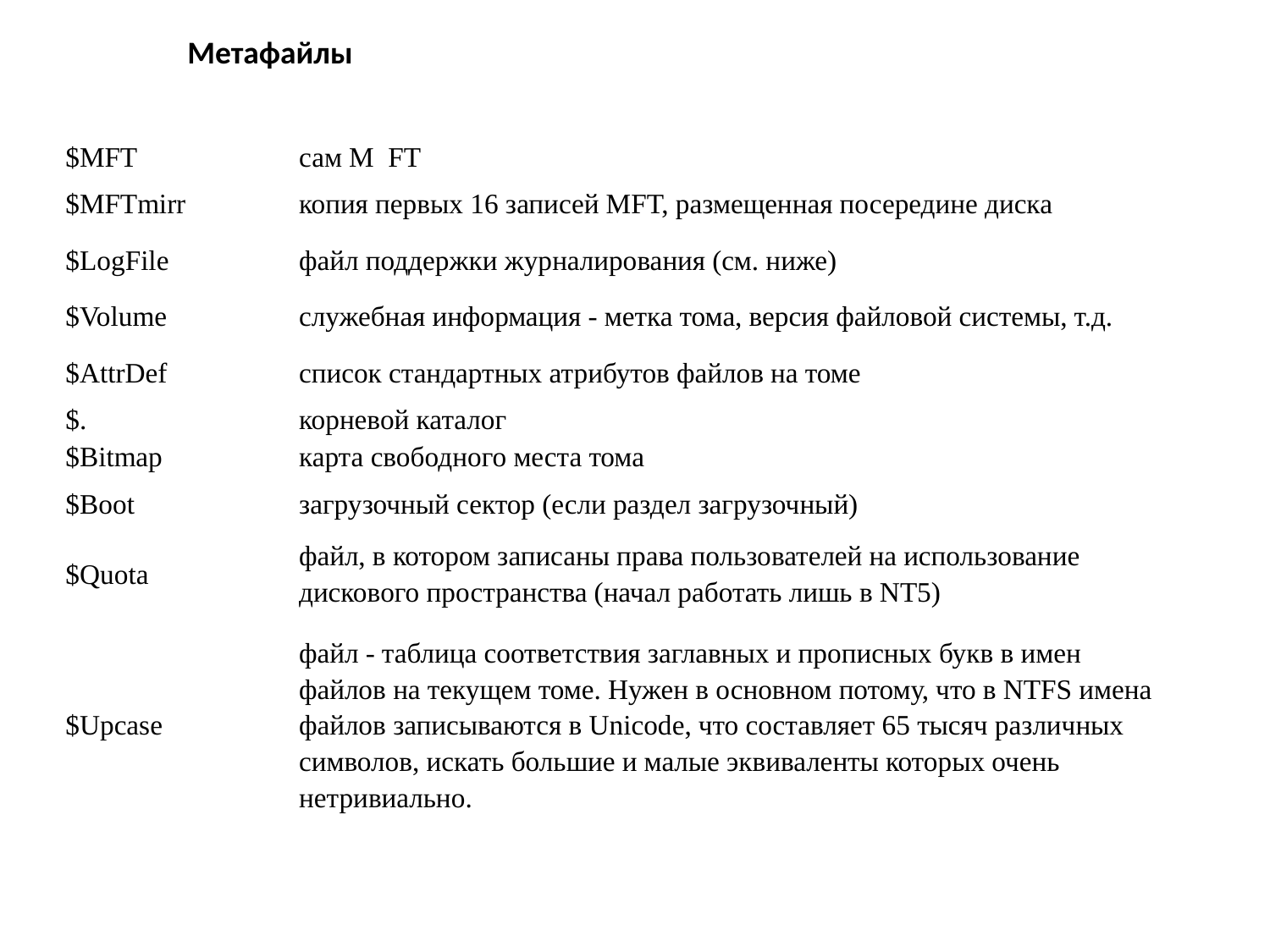

Метафайлы
| $MFT | сам M FT |
| --- | --- |
| $MFTmirr | копия первых 16 записей MFT, размещенная посередине диска |
| $LogFile | файл поддержки журналирования (см. ниже) |
| $Volume | служебная информация - метка тома, версия файловой системы, т.д. |
| $AttrDef | список стандартных атрибутов файлов на томе |
| $. | корневой каталог |
| $Bitmap | карта свободного места тома |
| $Boot | загрузочный сектор (если раздел загрузочный) |
| $Quota | файл, в котором записаны права пользователей на использование дискового пространства (начал работать лишь в NT5) |
| $Upcase | файл - таблица соответствия заглавных и прописных букв в имен файлов на текущем томе. Нужен в основном потому, что в NTFS имена файлов записываются в Unicode, что составляет 65 тысяч различных символов, искать большие и малые эквиваленты которых очень нетривиально. |